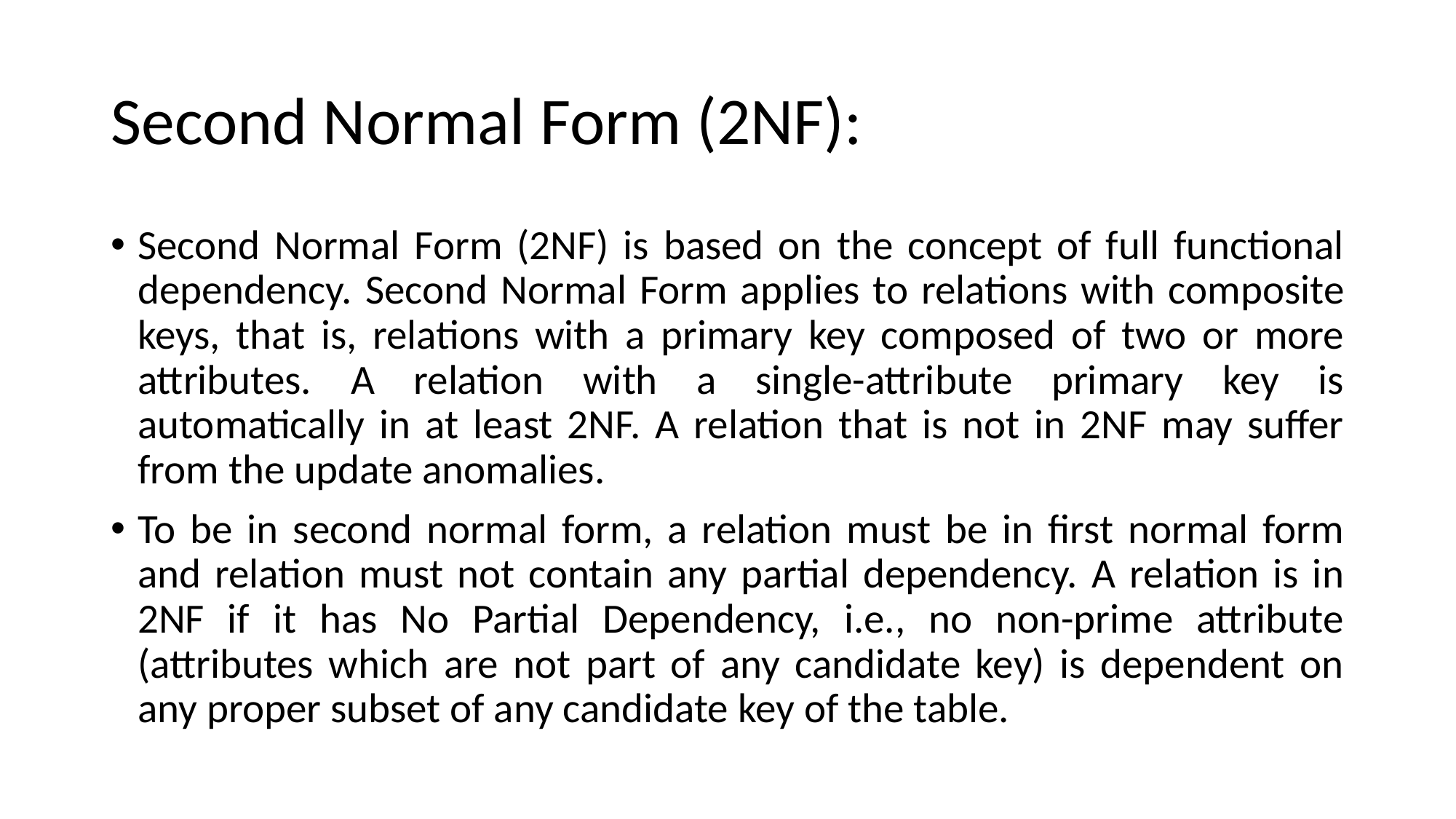

# Second Normal Form (2NF):
Second Normal Form (2NF) is based on the concept of full functional dependency. Second Normal Form applies to relations with composite keys, that is, relations with a primary key composed of two or more attributes. A relation with a single-attribute primary key is automatically in at least 2NF. A relation that is not in 2NF may suffer from the update anomalies.
To be in second normal form, a relation must be in first normal form and relation must not contain any partial dependency. A relation is in 2NF if it has No Partial Dependency, i.e., no non-prime attribute (attributes which are not part of any candidate key) is dependent on any proper subset of any candidate key of the table.